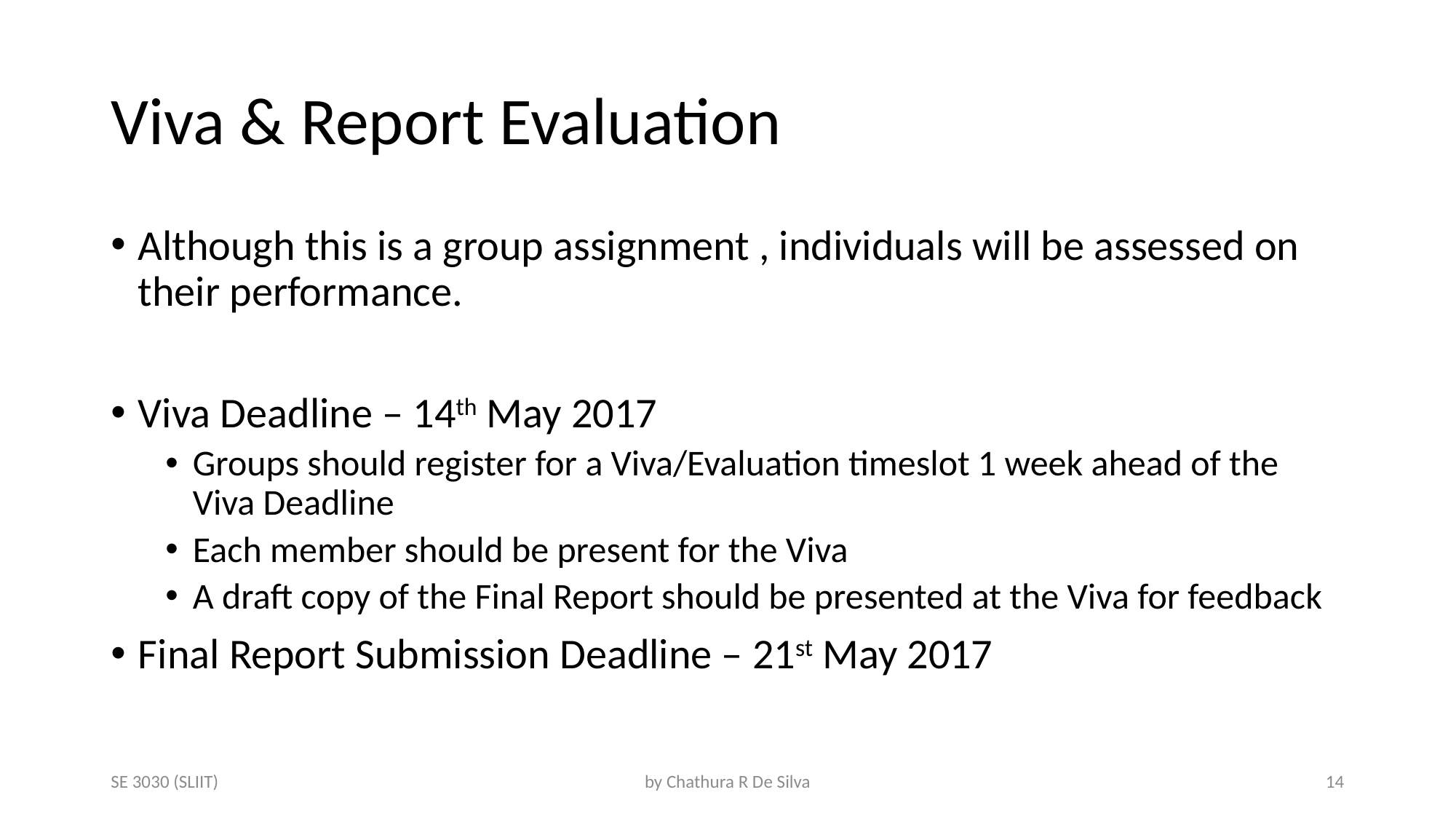

# Viva & Report Evaluation
Although this is a group assignment , individuals will be assessed on their performance.

Viva Deadline – 14th May 2017
Groups should register for a Viva/Evaluation timeslot 1 week ahead of the Viva Deadline
Each member should be present for the Viva
A draft copy of the Final Report should be presented at the Viva for feedback
Final Report Submission Deadline – 21st May 2017
SE 3030 (SLIIT)
by Chathura R De Silva
14